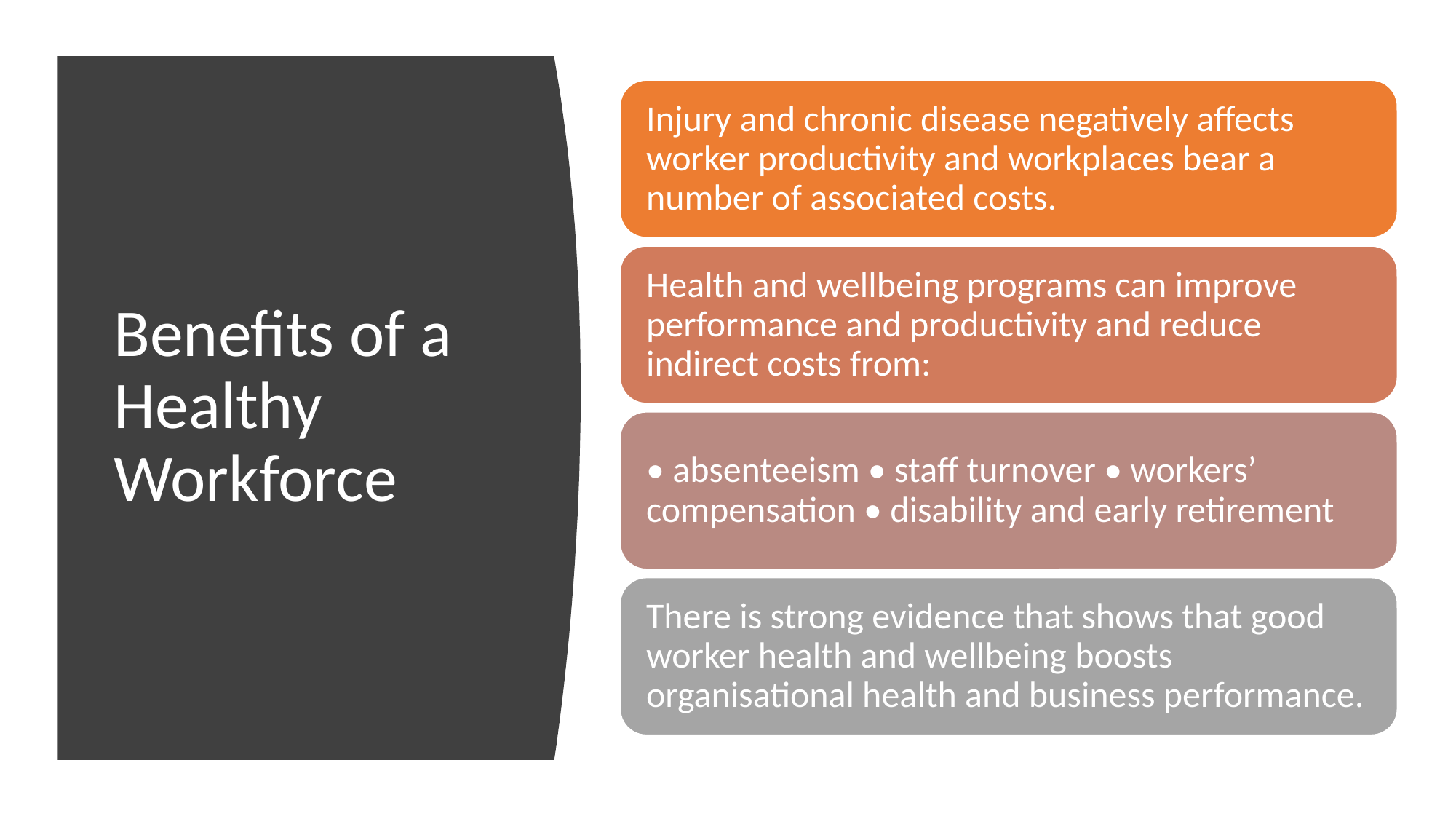

Injury and chronic disease negatively affects worker productivity and workplaces bear a number of associated costs.
Health and wellbeing programs can improve performance and productivity and reduce indirect costs from:
• absenteeism • staff turnover • workers’ compensation • disability and early retirement
There is strong evidence that shows that good worker health and wellbeing boosts organisational health and business performance.

# Benefits of a Healthy Workforce